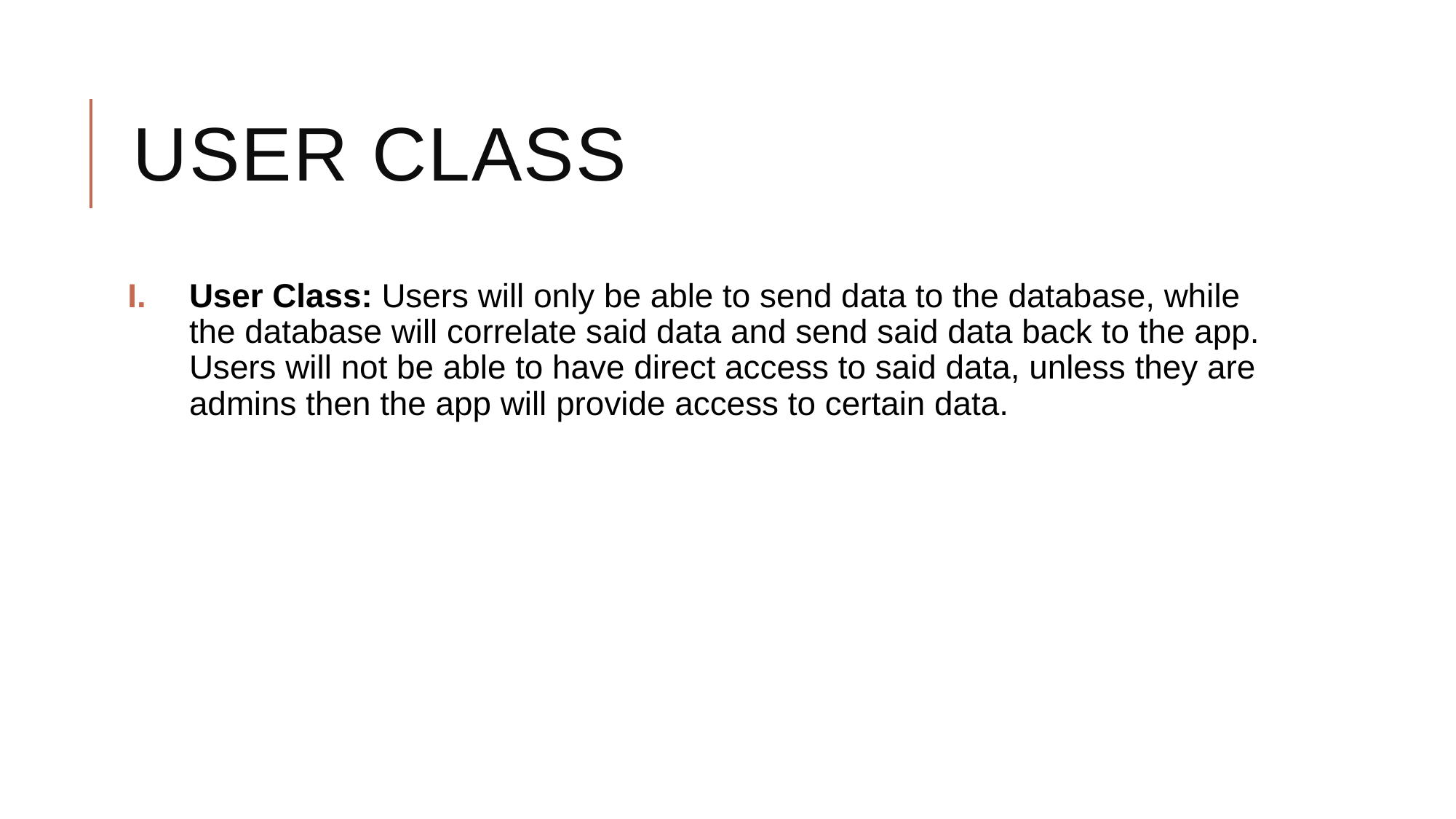

# User class
User Class: Users will only be able to send data to the database, while the database will correlate said data and send said data back to the app. Users will not be able to have direct access to said data, unless they are admins then the app will provide access to certain data.